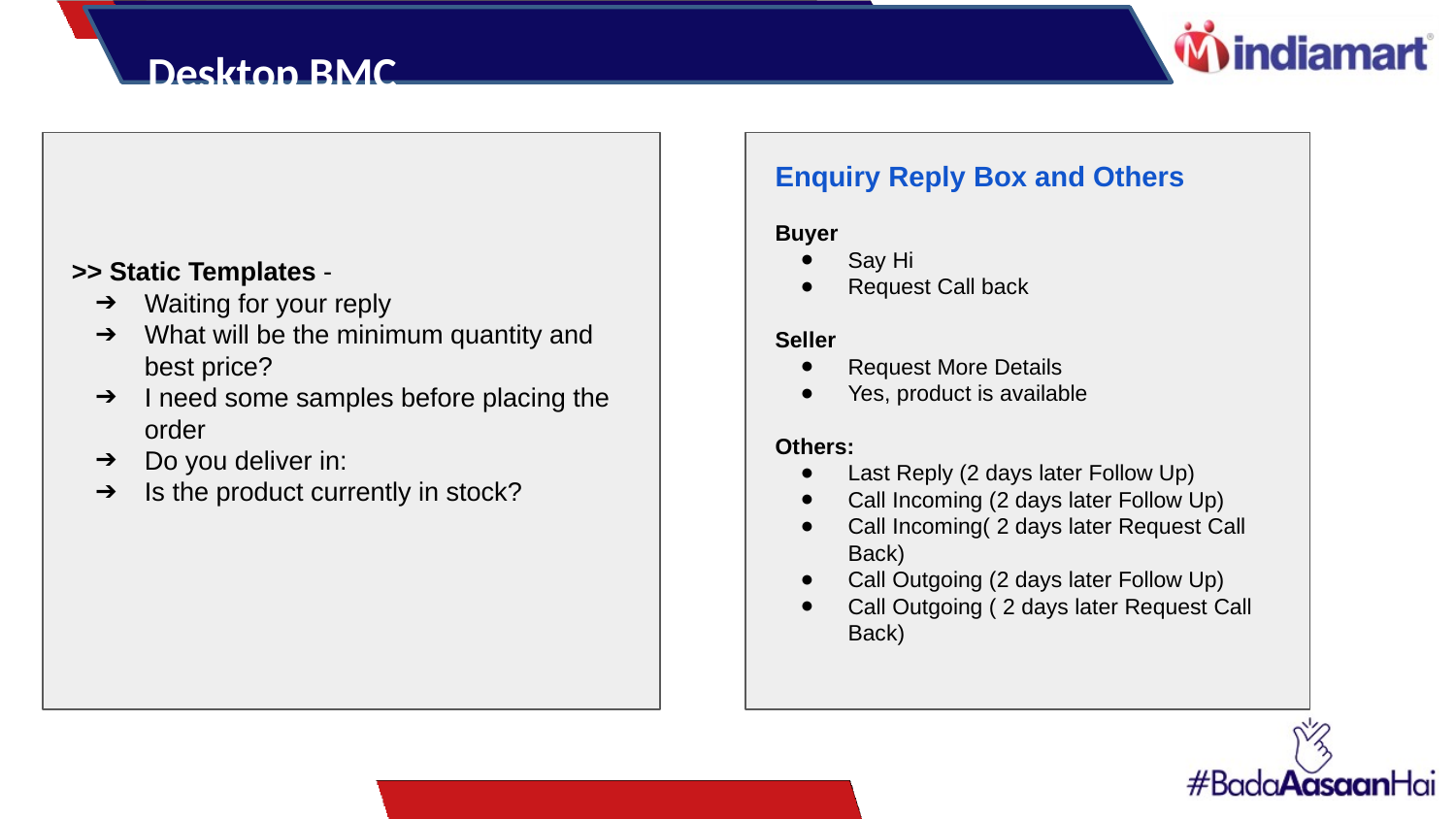

Desktop BMC

Enquiry Reply Box and Others

Buyer
Say Hi
Request Call back

Seller
Request More Details
Yes, product is available

Others:
Last Reply (2 days later Follow Up)
Call Incoming (2 days later Follow Up)
Call Incoming( 2 days later Request Call Back)
Call Outgoing (2 days later Follow Up)
Call Outgoing ( 2 days later Request Call Back)

>> Static Templates -
Waiting for your reply
What will be the minimum quantity and best price?
I need some samples before placing the order
Do you deliver in:
Is the product currently in stock?